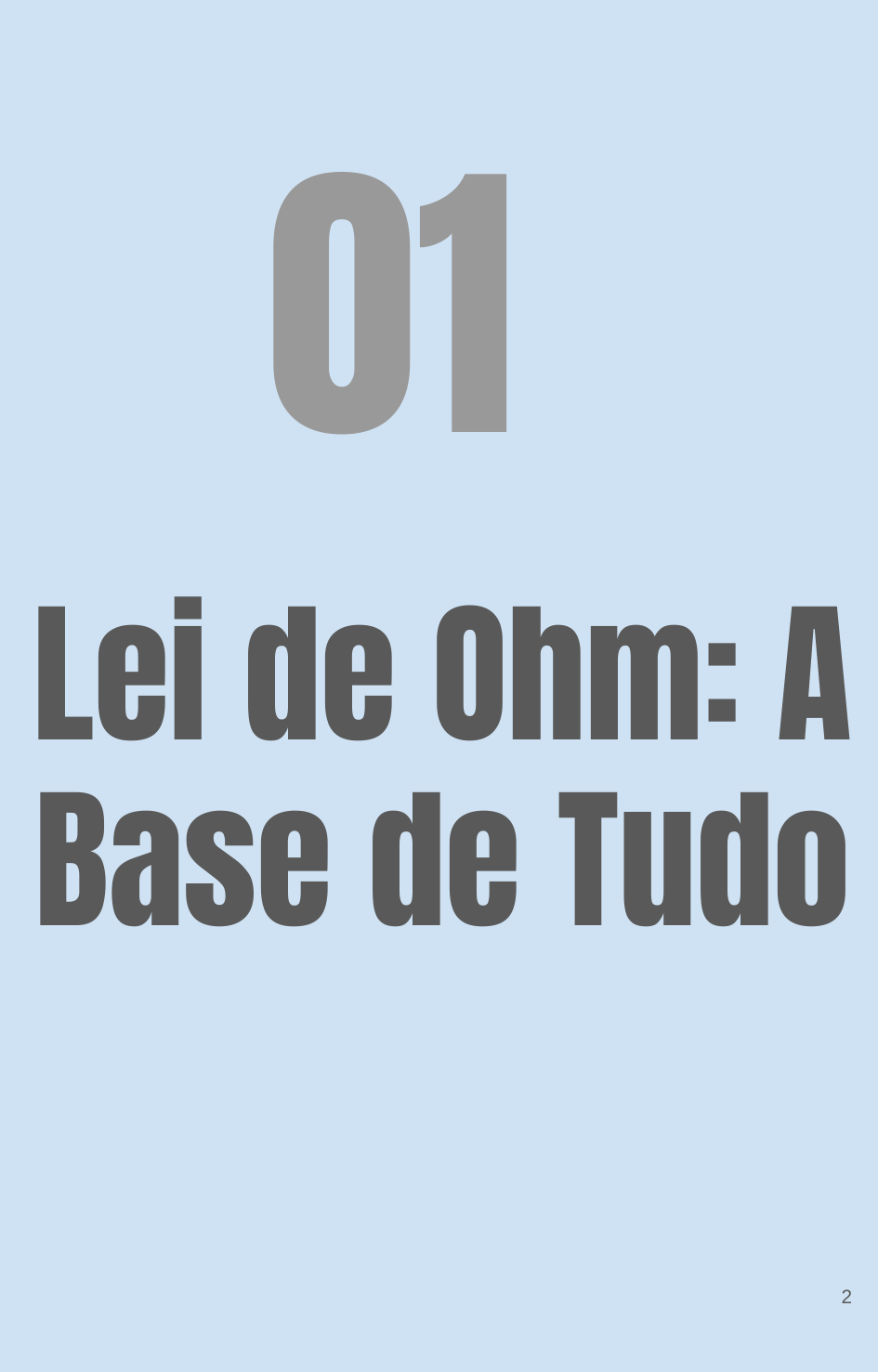

#
01

Lei de Ohm: A Base de Tudo
2